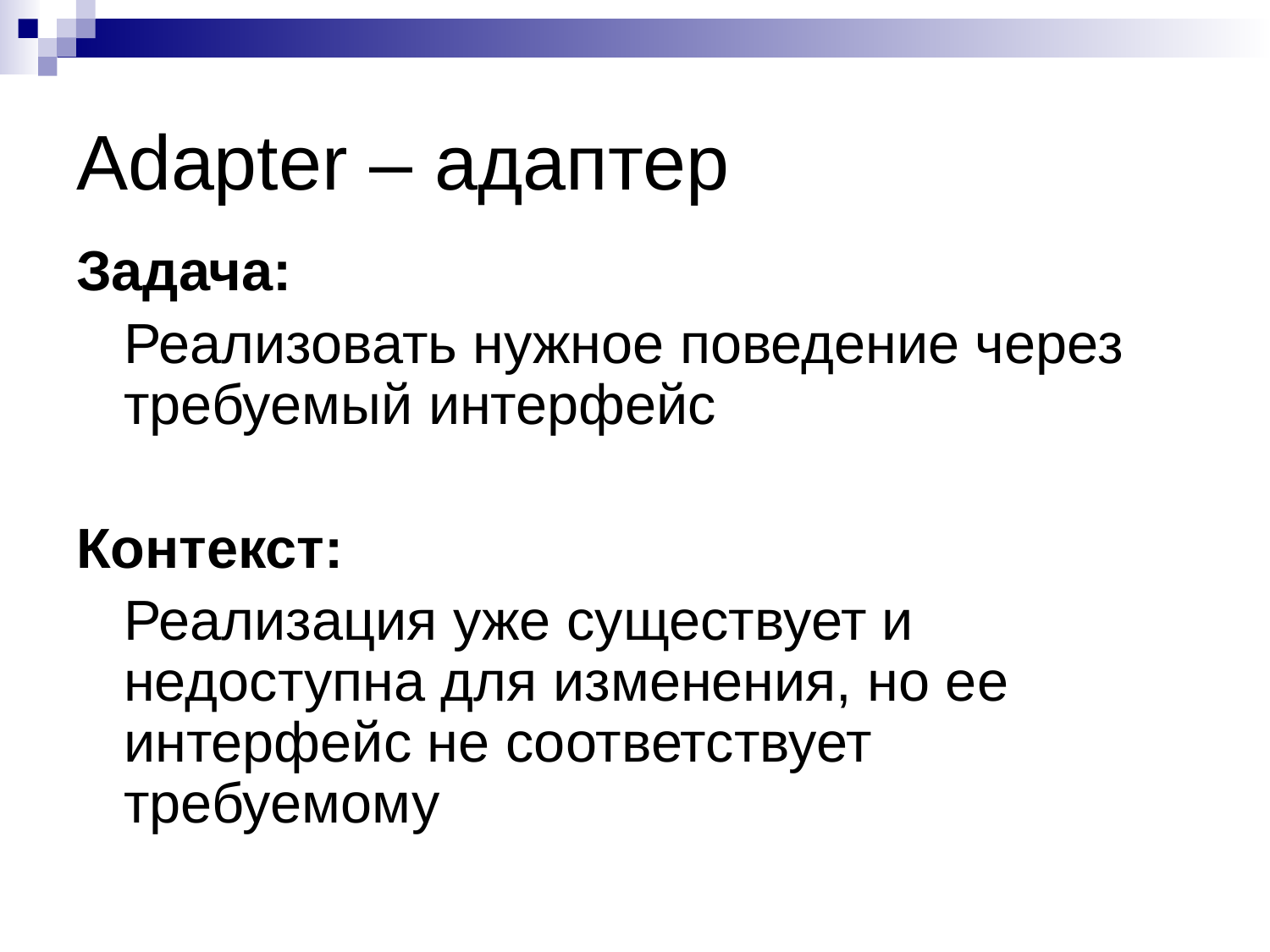

# Adapter – адаптер
Задача:
	Реализовать нужное поведение через требуемый интерфейс

Контекст:
	Реализация уже существует и недоступна для изменения, но ее интерфейс не соответствует требуемому